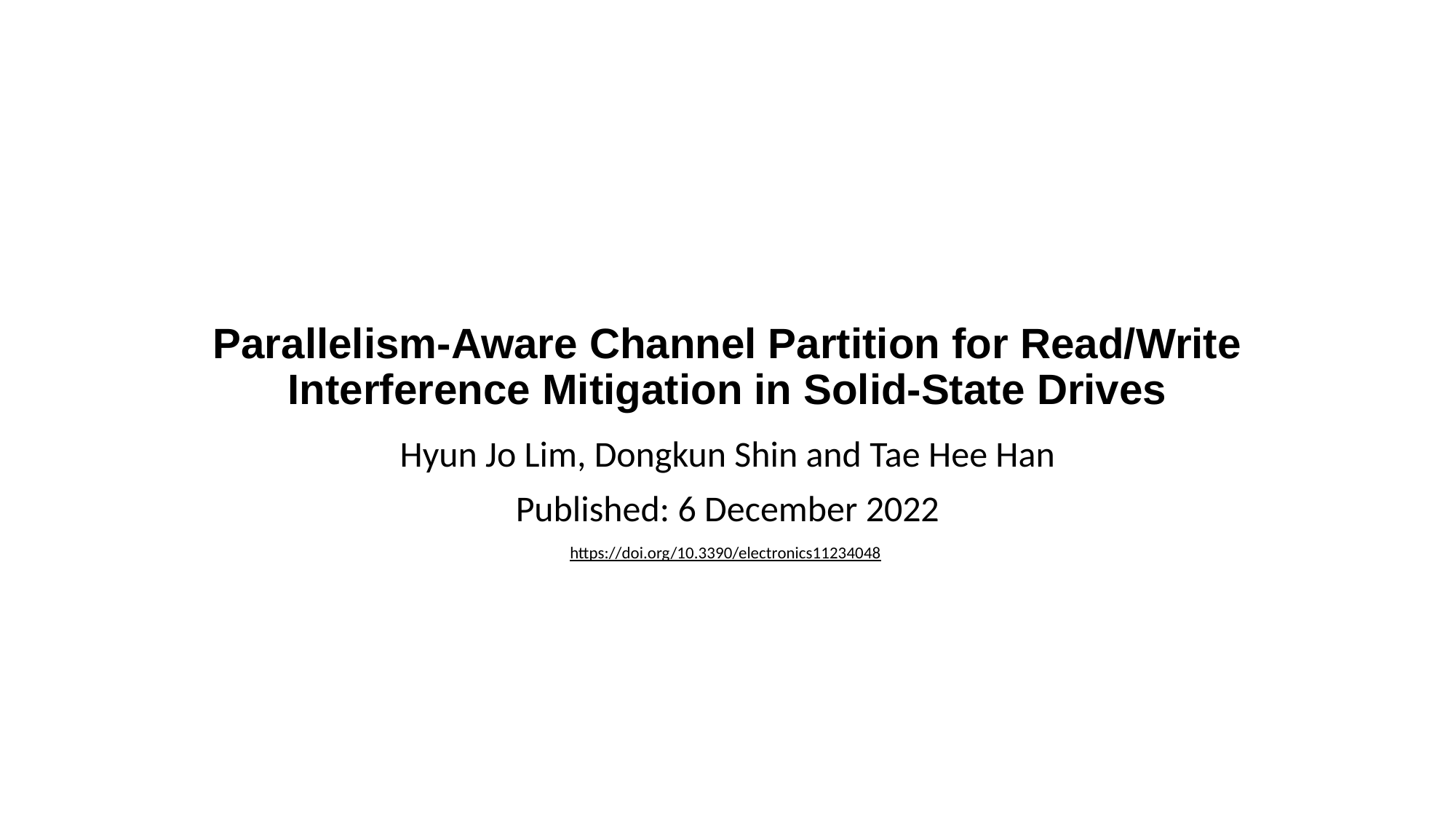

# Parallelism-Aware Channel Partition for Read/Write Interference Mitigation in Solid-State Drives
Hyun Jo Lim, Dongkun Shin and Tae Hee Han
Published: 6 December 2022
https://doi.org/10.3390/electronics11234048